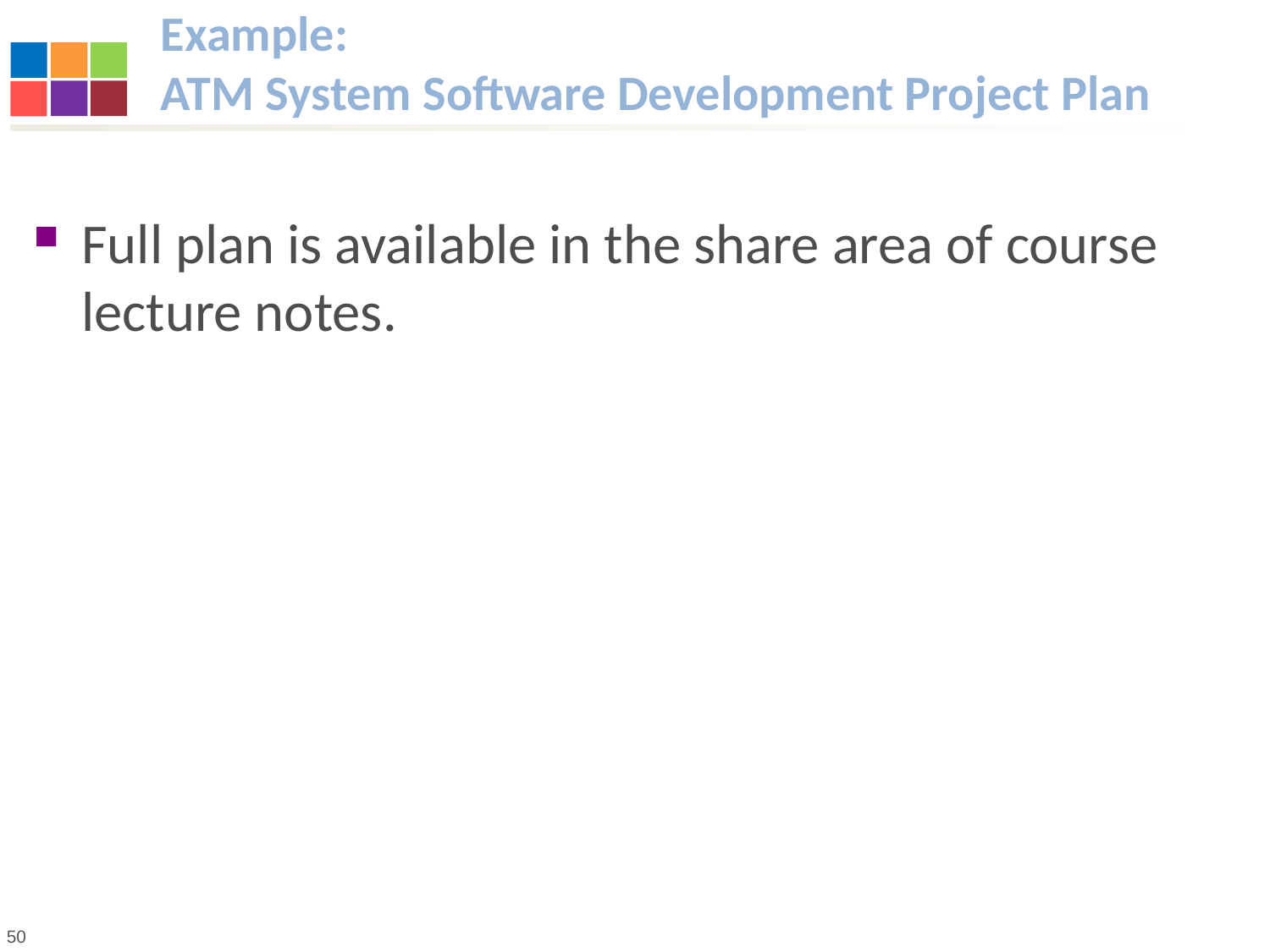

# Example: ATM System Software Development Project Plan
Full plan is available in the share area of course lecture notes.